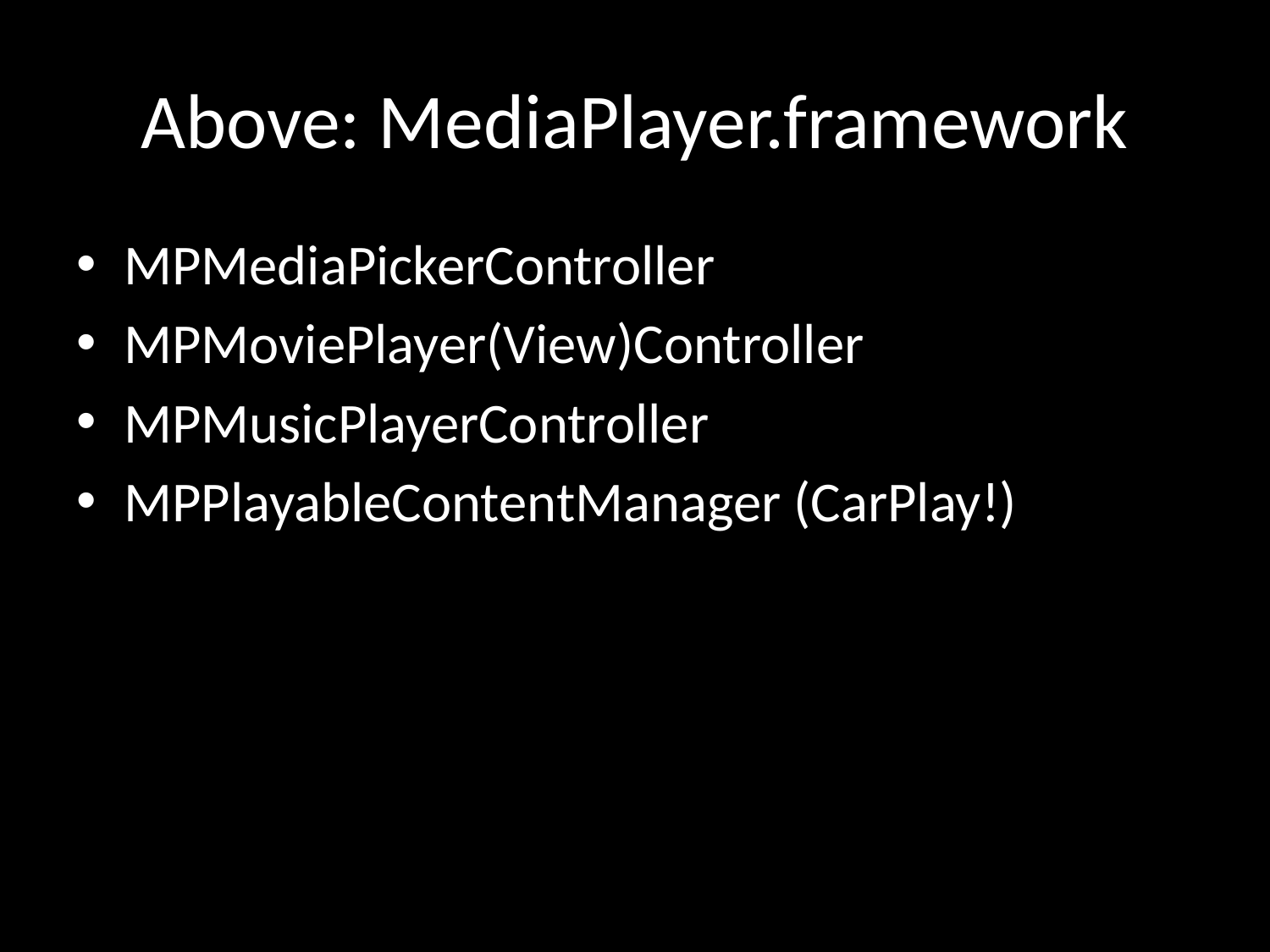

# Above: MediaPlayer.framework
MPMediaPickerController
MPMoviePlayer(View)Controller
MPMusicPlayerController
MPPlayableContentManager (CarPlay!)